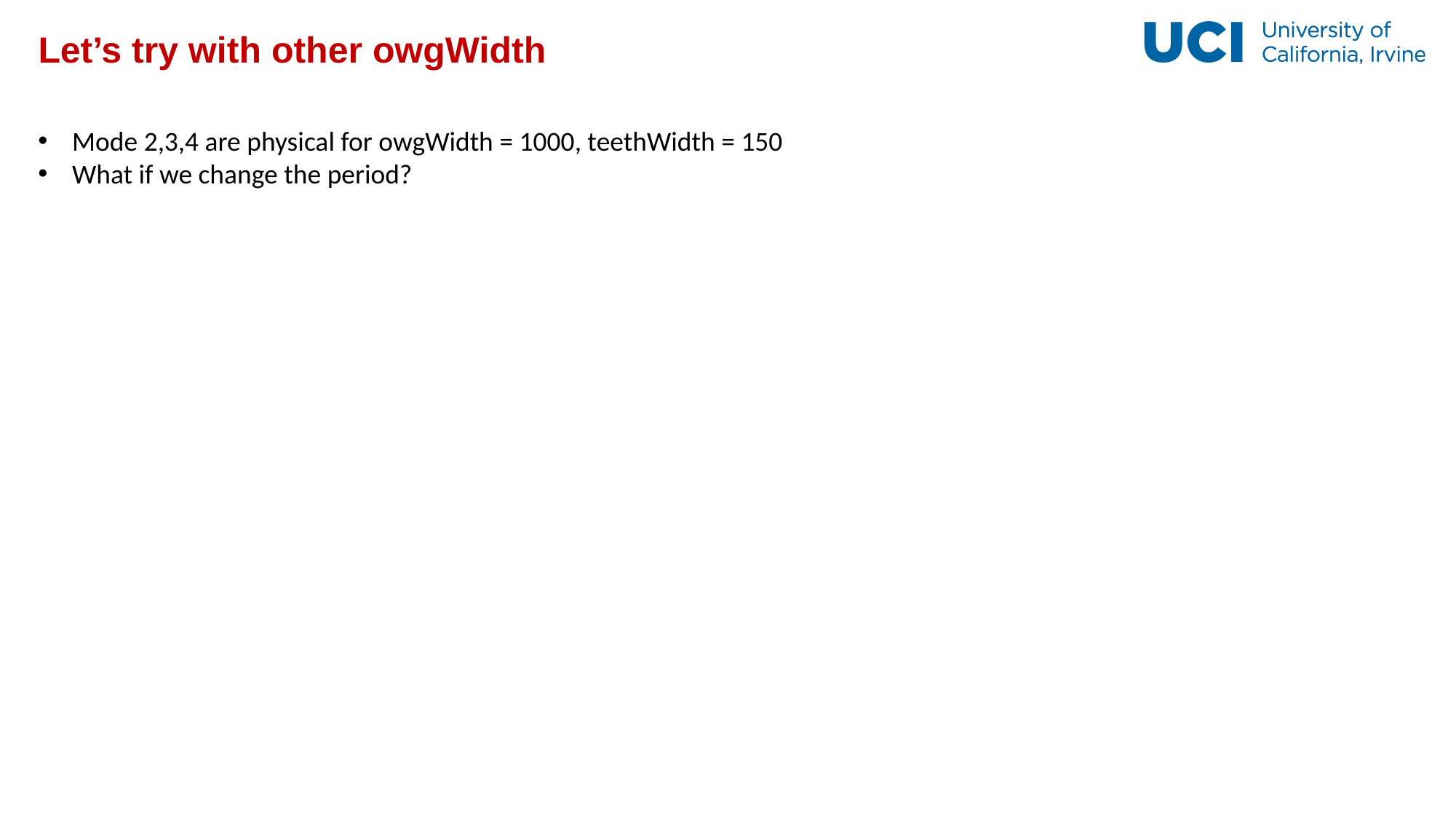

# Let’s try with other owgWidth
Mode 2,3,4 are physical for owgWidth = 1000, teethWidth = 150
What if we change the period?